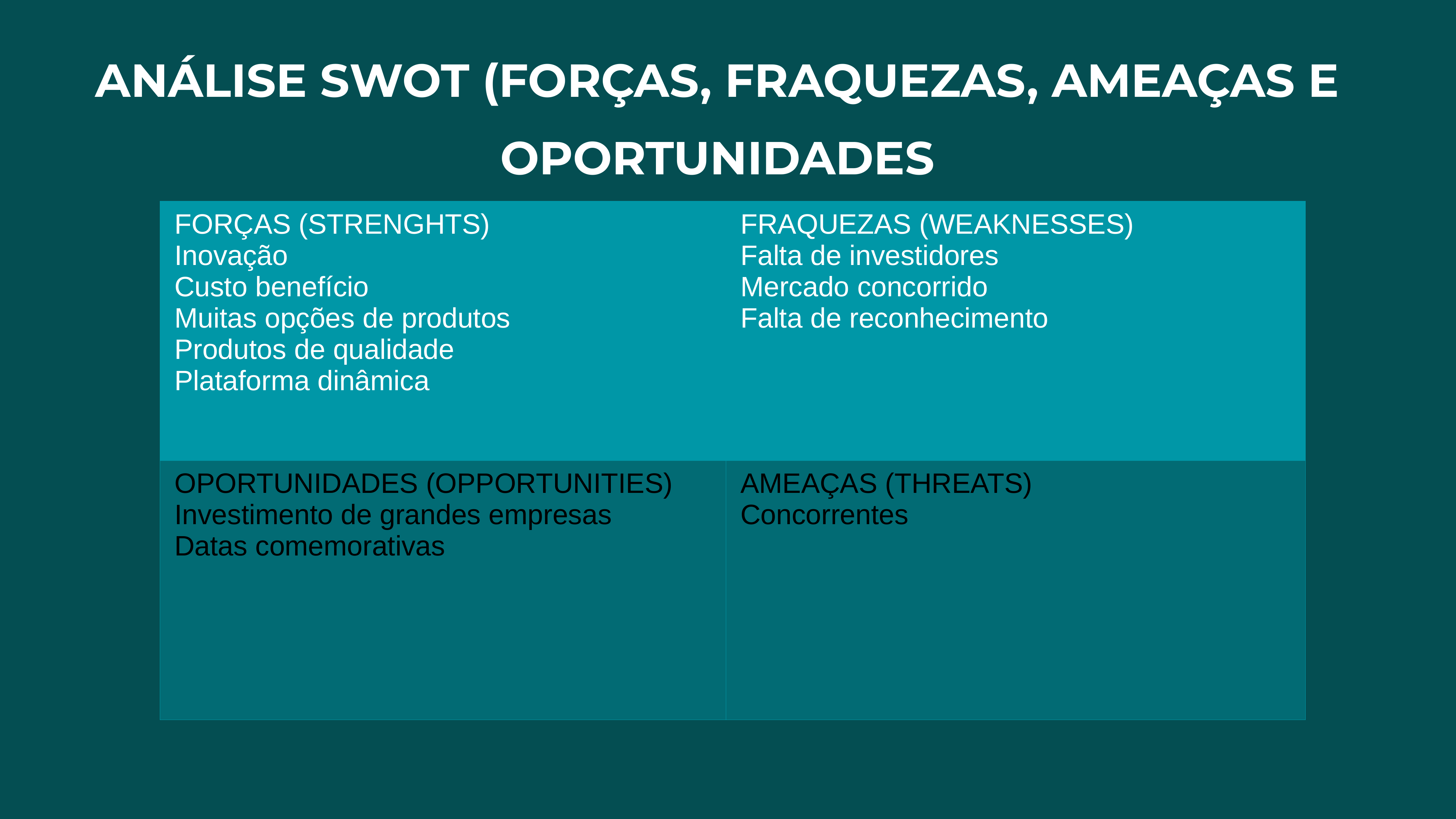

ANÁLISE SWOT (FORÇAS, FRAQUEZAS, AMEAÇAS E OPORTUNIDADES
| FORÇAS (STRENGHTS) Inovação Custo benefício Muitas opções de produtos Produtos de qualidade Plataforma dinâmica | FRAQUEZAS (WEAKNESSES) Falta de investidores Mercado concorrido Falta de reconhecimento |
| --- | --- |
| OPORTUNIDADES (OPPORTUNITIES) Investimento de grandes empresas Datas comemorativas | AMEAÇAS (THREATS) Concorrentes |